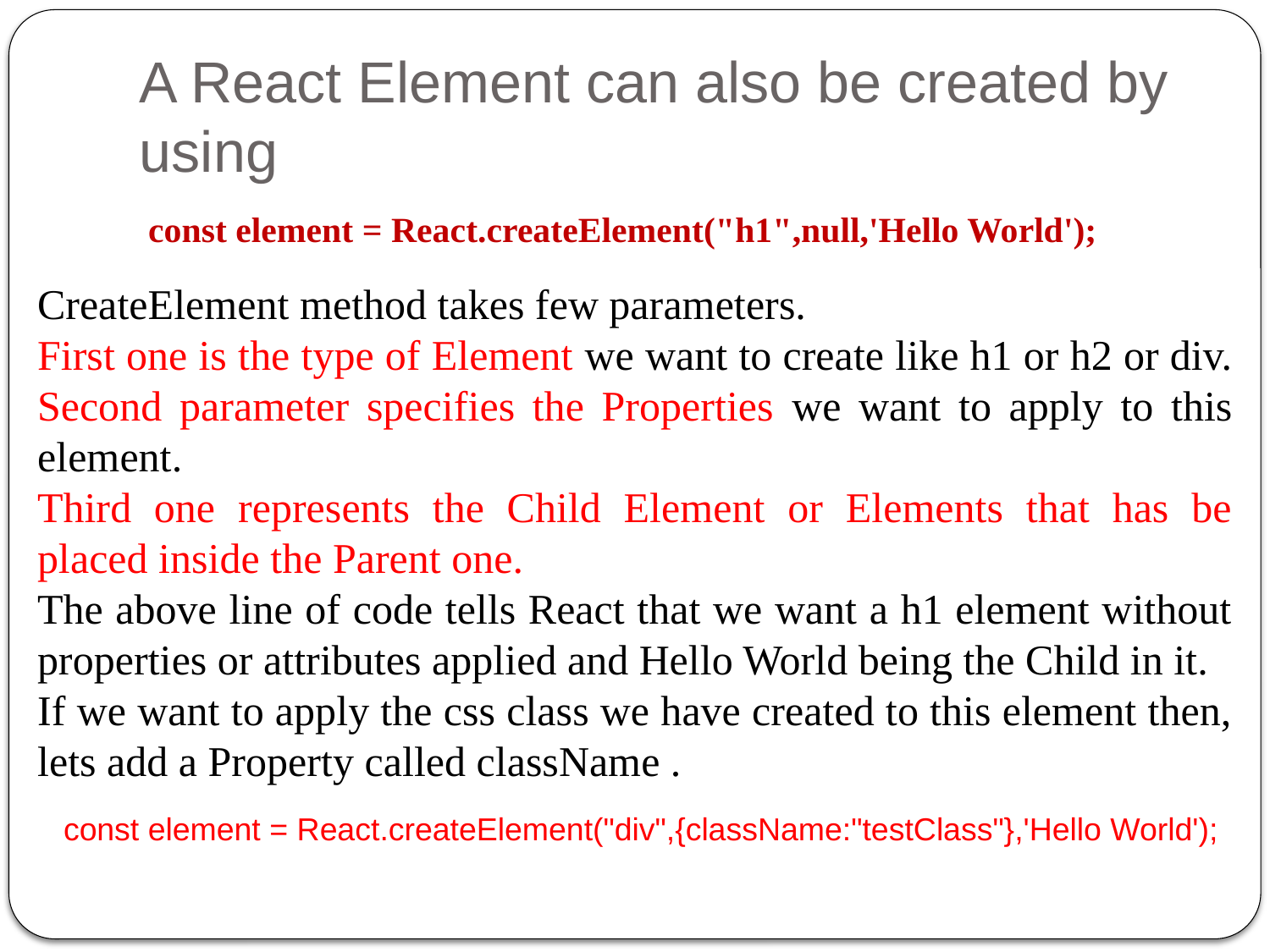

# A React Element can also be created by using
const element = React.createElement("h1",null,'Hello World');
CreateElement method takes few parameters.
First one is the type of Element we want to create like h1 or h2 or div. Second parameter specifies the Properties we want to apply to this element.
Third one represents the Child Element or Elements that has be placed inside the Parent one.
The above line of code tells React that we want a h1 element without properties or attributes applied and Hello World being the Child in it.
If we want to apply the css class we have created to this element then, lets add a Property called className .
const element = React.createElement("div",{className:"testClass"},'Hello World');